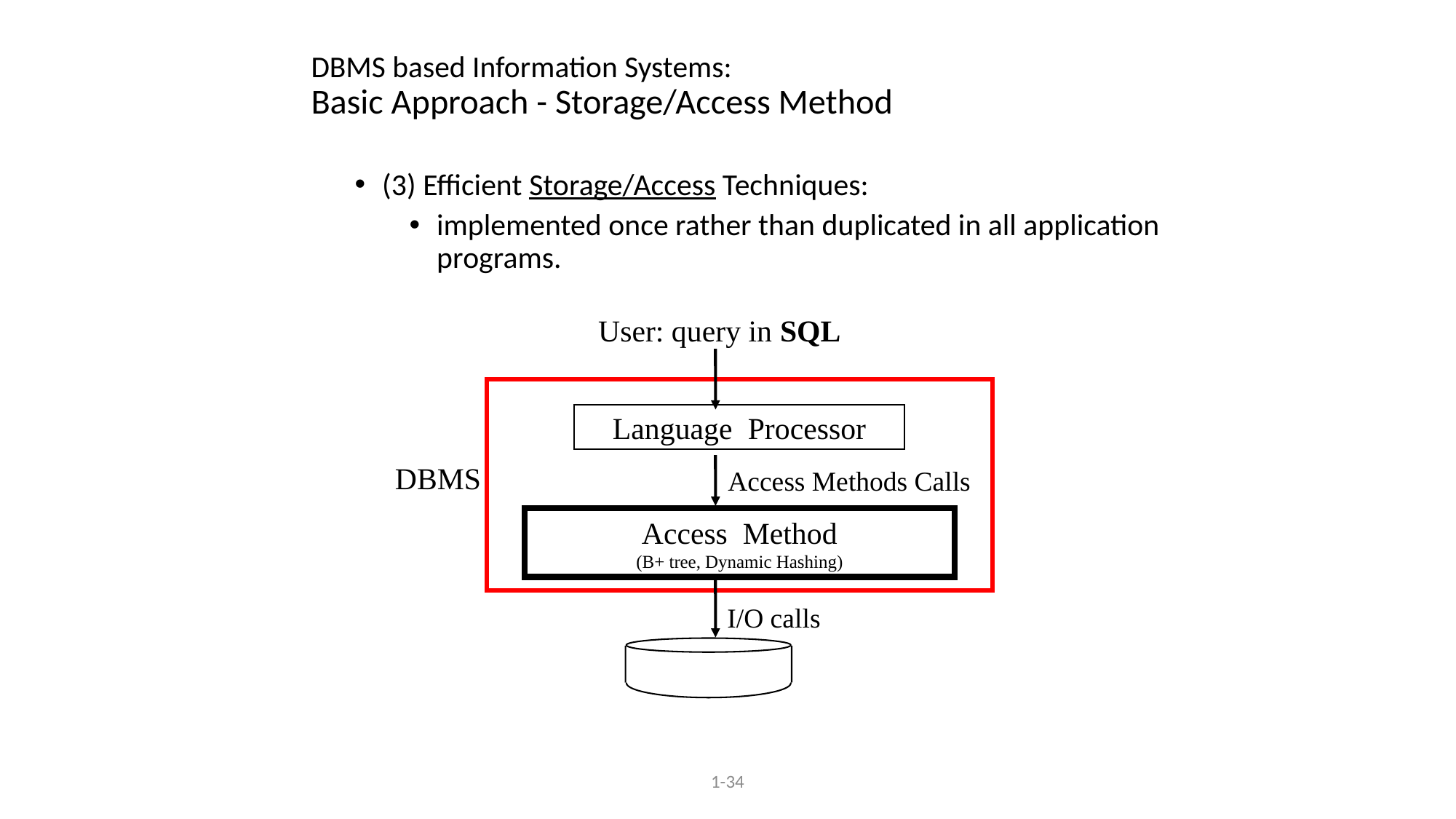

# DBMS based Information Systems: Basic Approach - Storage/Access Method
(3) Efficient Storage/Access Techniques:
implemented once rather than duplicated in all application programs.

User: query in SQL

Language  Processor
DBMS

Access Methods Calls
Access  Method
(B+ tree, Dynamic Hashing)

I/O calls

1-34